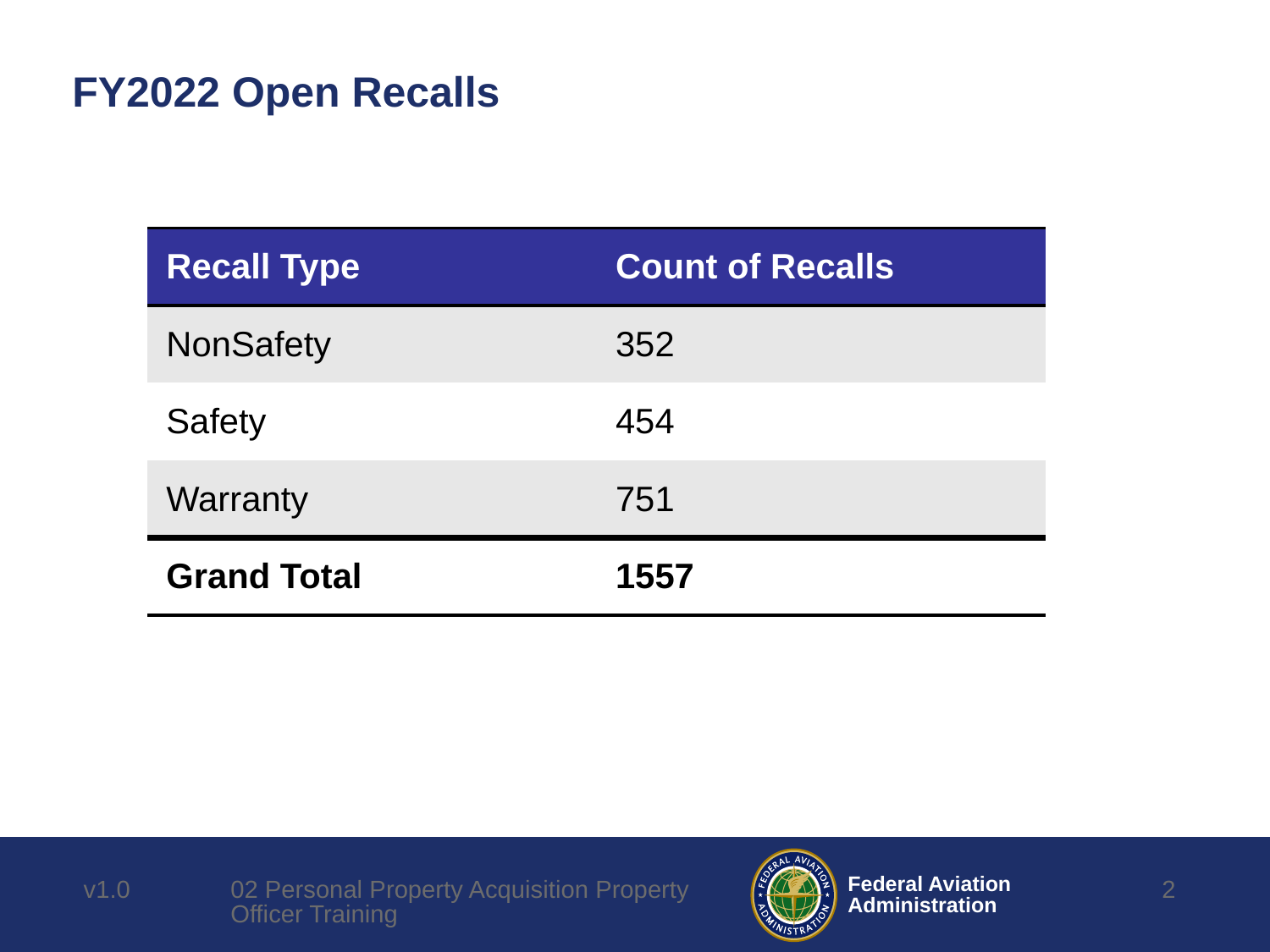

# FY2022 Open Recalls
| Recall Type | Count of Recalls |
| --- | --- |
| NonSafety | 352 |
| Safety | 454 |
| Warranty | 751 |
| Grand Total | 1557 |
v1.0
02 Personal Property Acquisition Property Officer Training
2